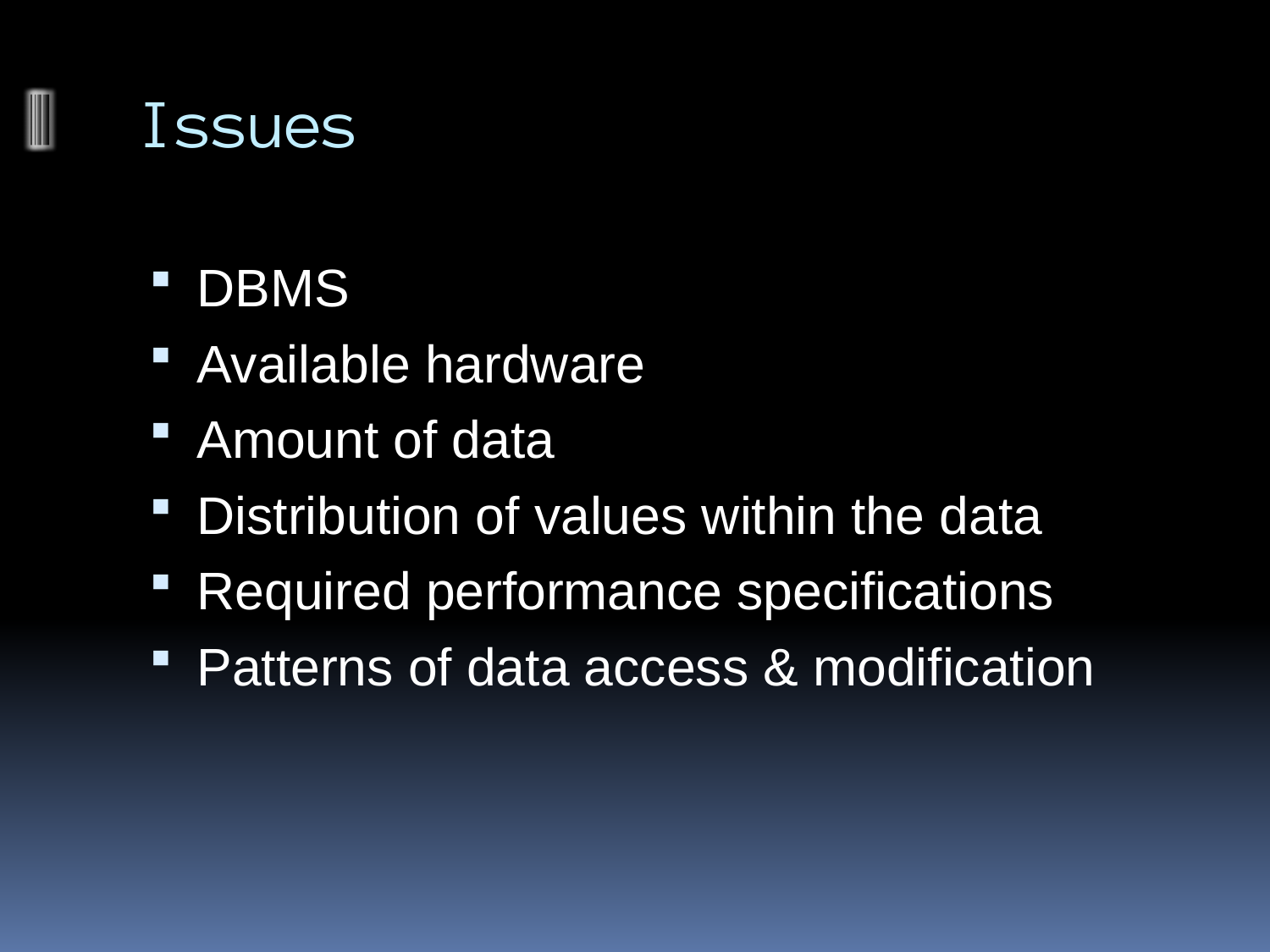

# Issues
DBMS
Available hardware
Amount of data
Distribution of values within the data
Required performance specifications
Patterns of data access & modification